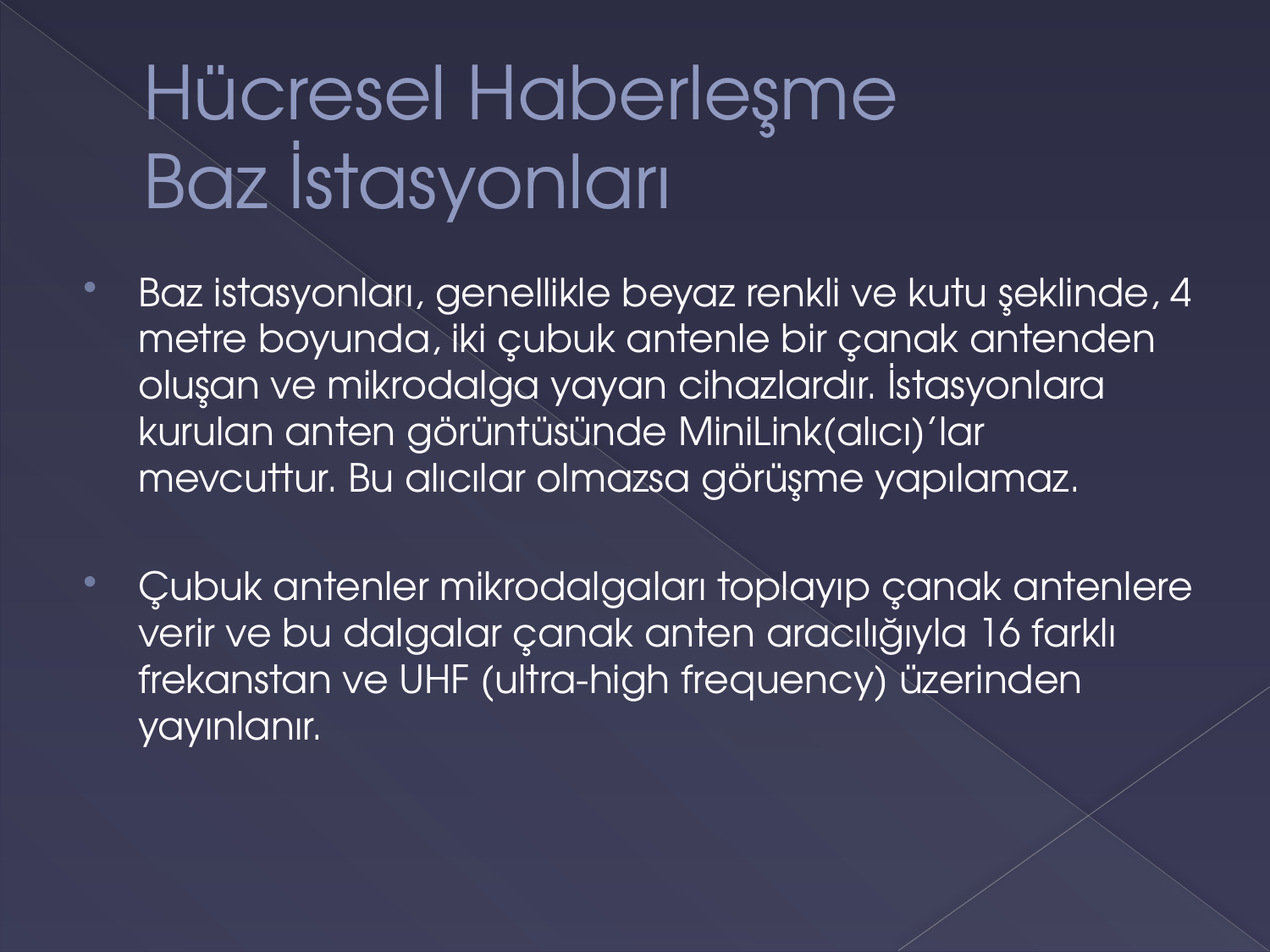

# Hücresel Haberleşme Baz İstasyonları
Baz istasyonları, genellikle beyaz renkli ve kutu şeklinde, 4 metre boyunda, iki çubuk antenle bir çanak antenden oluşan ve mikrodalga yayan cihazlardır. İstasyonlara kurulan anten görüntüsünde MiniLink(alıcı)’lar mevcuttur. Bu alıcılar olmazsa görüşme yapılamaz.

Çubuk antenler mikrodalgaları toplayıp çanak antenlere verir ve bu dalgalar çanak anten aracılığıyla 16 farklı frekanstan ve UHF (ultra-high frequency) üzerinden yayınlanır.